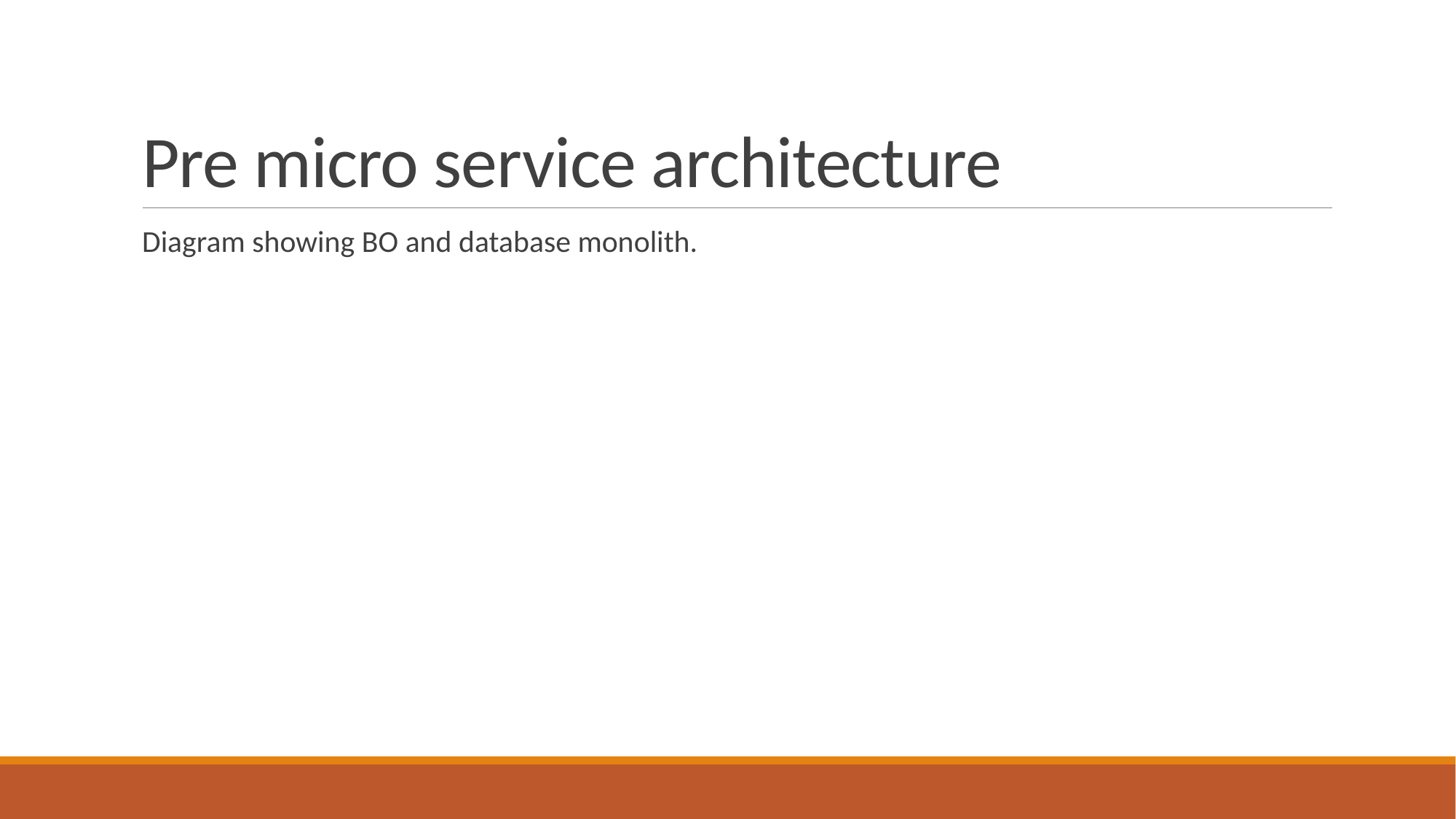

# Pre micro service architecture
Diagram showing BO and database monolith.